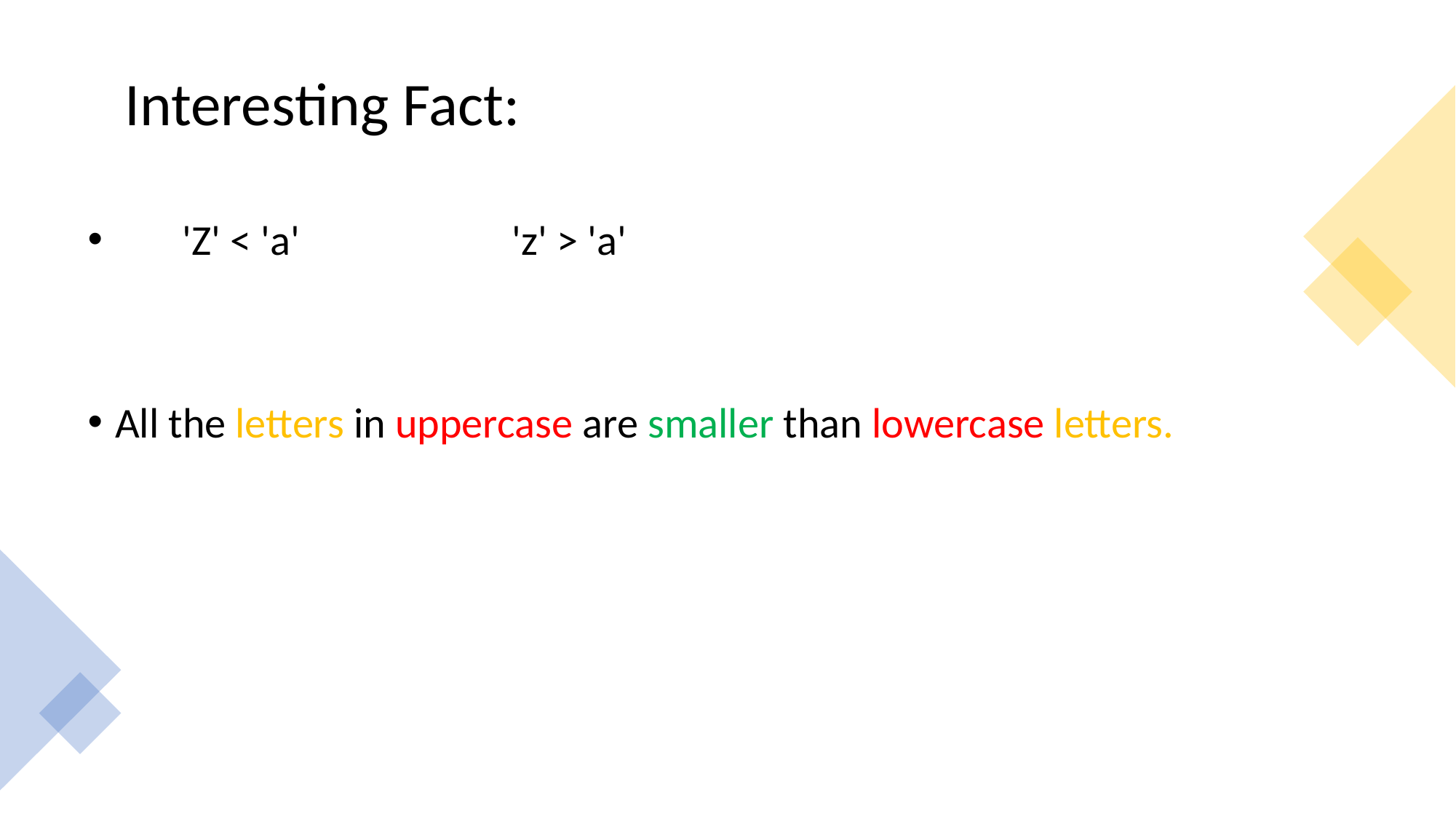

# Interesting Fact:

       'Z' < 'a'                      'z' > 'a'

All the letters in uppercase are smaller than lowercase letters.